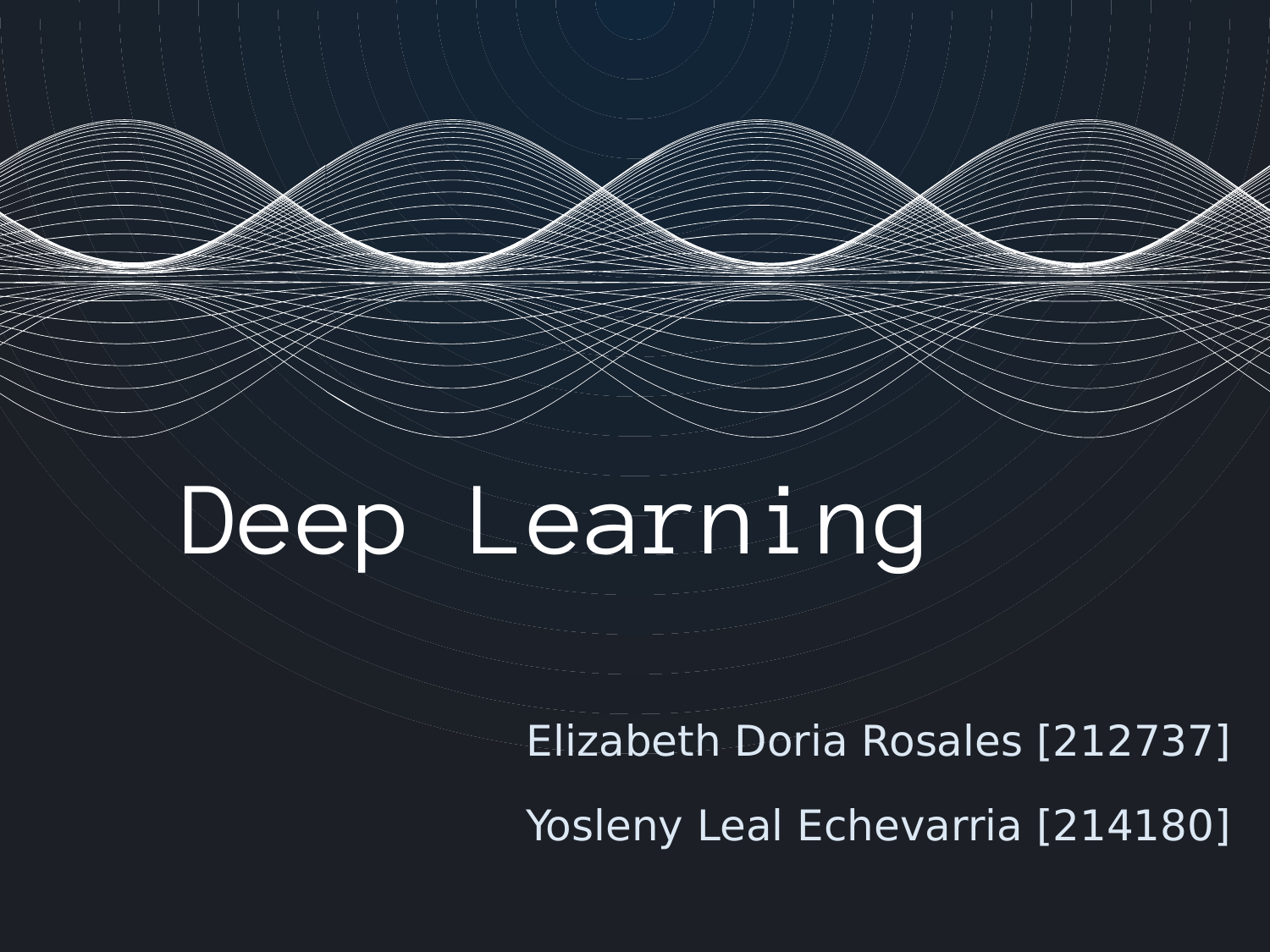

# Deep Learning
Elizabeth Doria Rosales [212737]
Yosleny Leal Echevarria [214180]